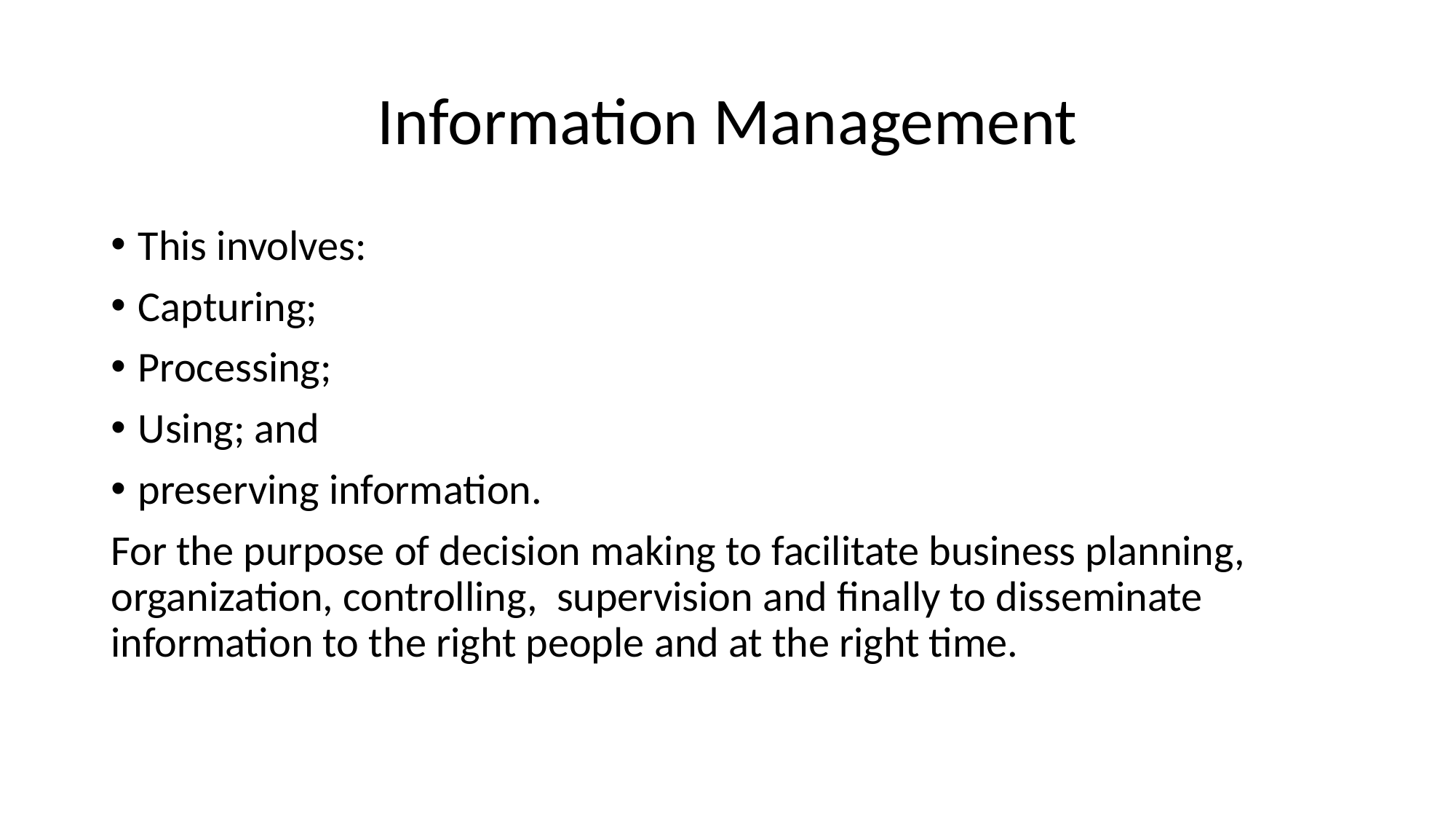

# Information Management
This involves:
Capturing;
Processing;
Using; and
preserving information.
For the purpose of decision making to facilitate business planning, organization, controlling,  supervision and finally to disseminate information to the right people and at the right time.